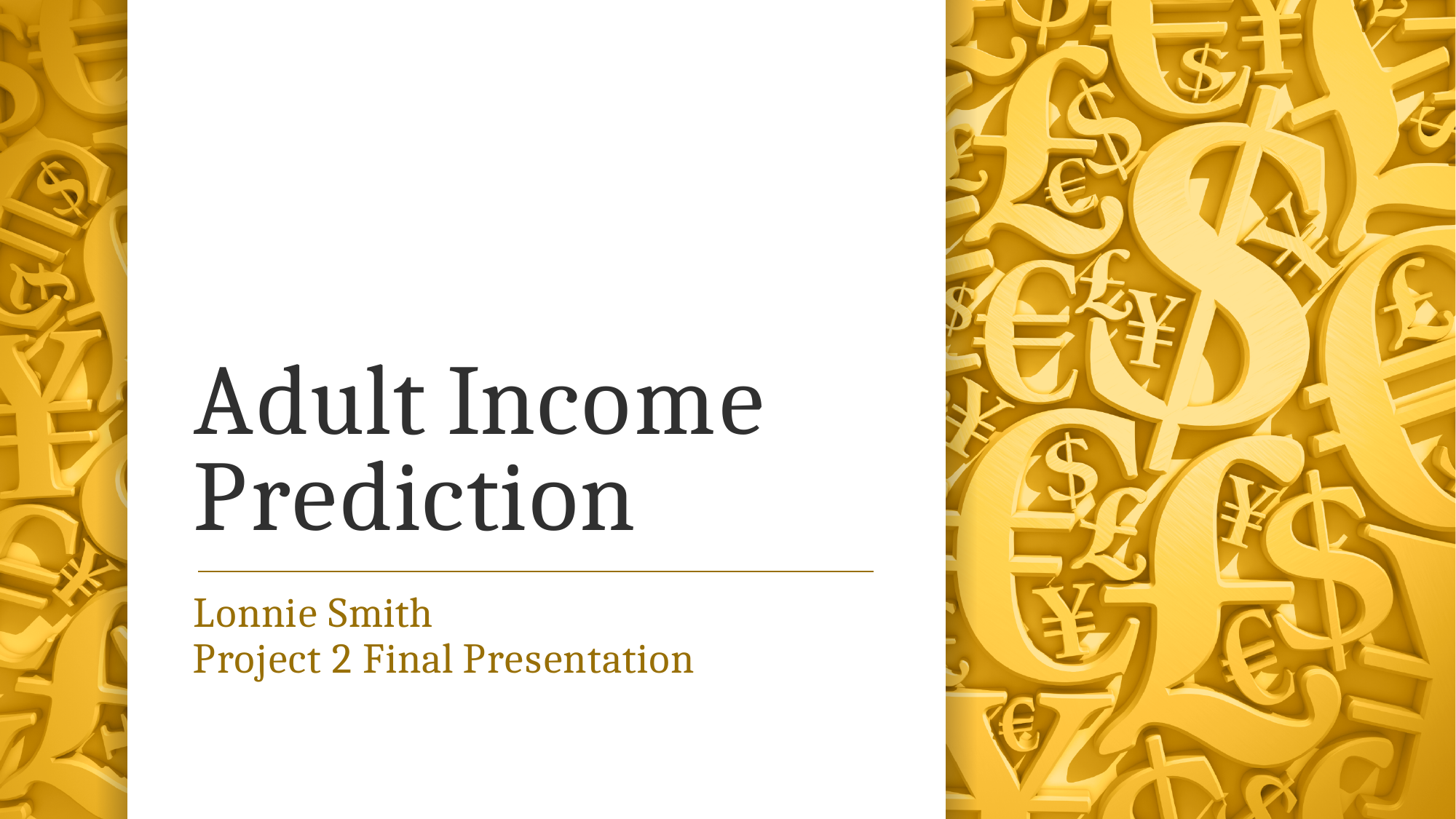

# Adult Income Prediction
Lonnie Smith
Project 2 Final Presentation